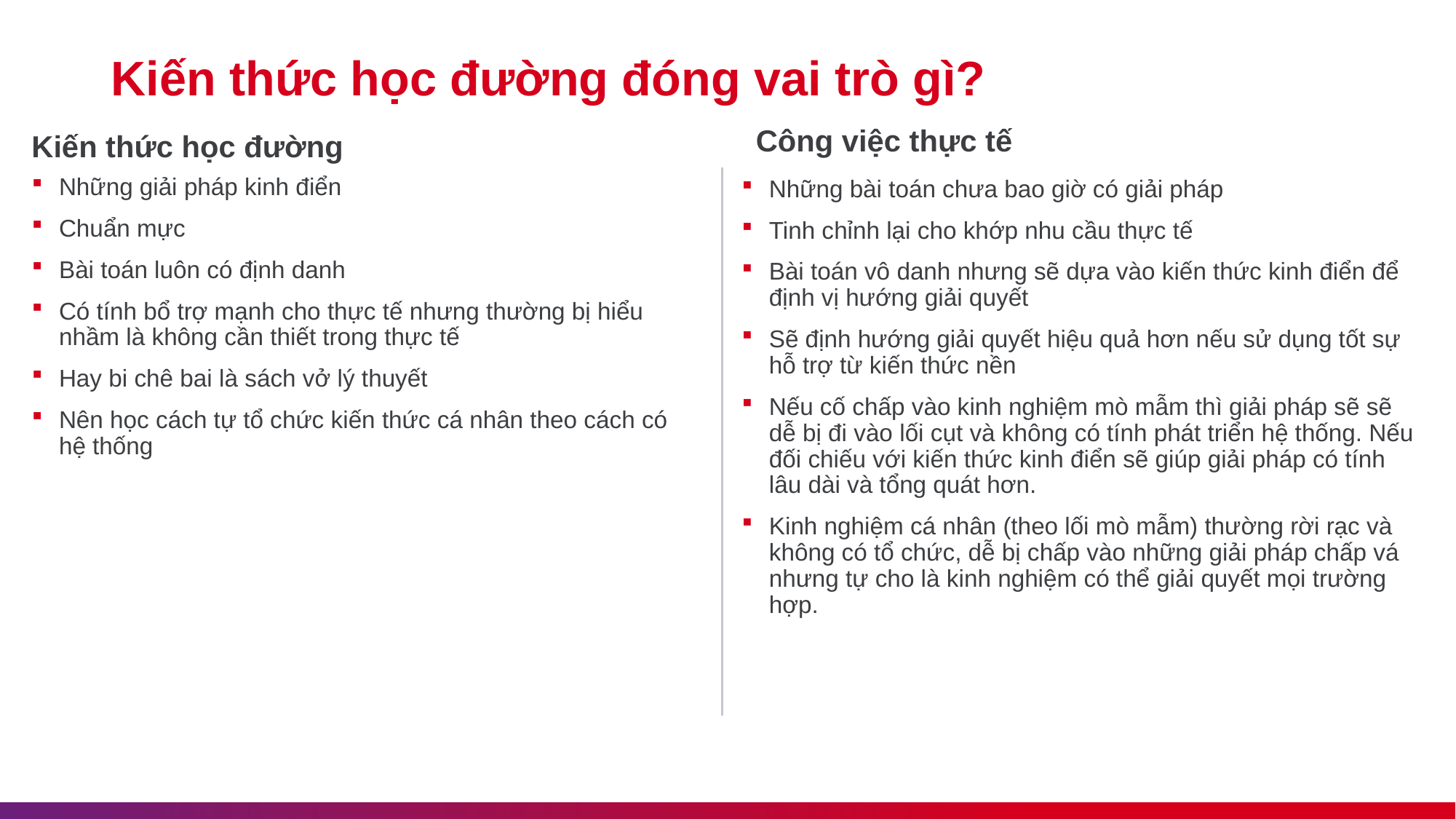

# Kiến thức học đường đóng vai trò gì?
Công việc thực tế
Kiến thức học đường
Những giải pháp kinh điển
Chuẩn mực
Bài toán luôn có định danh
Có tính bổ trợ mạnh cho thực tế nhưng thường bị hiểu nhầm là không cần thiết trong thực tế
Hay bi chê bai là sách vở lý thuyết
Nên học cách tự tổ chức kiến thức cá nhân theo cách có hệ thống
Những bài toán chưa bao giờ có giải pháp
Tinh chỉnh lại cho khớp nhu cầu thực tế
Bài toán vô danh nhưng sẽ dựa vào kiến thức kinh điển để định vị hướng giải quyết
Sẽ định hướng giải quyết hiệu quả hơn nếu sử dụng tốt sự hỗ trợ từ kiến thức nền
Nếu cố chấp vào kinh nghiệm mò mẫm thì giải pháp sẽ sẽ dễ bị đi vào lối cụt và không có tính phát triển hệ thống. Nếu đối chiếu với kiến thức kinh điển sẽ giúp giải pháp có tính lâu dài và tổng quát hơn.
Kinh nghiệm cá nhân (theo lối mò mẫm) thường rời rạc và không có tổ chức, dễ bị chấp vào những giải pháp chấp vá nhưng tự cho là kinh nghiệm có thể giải quyết mọi trường hợp.